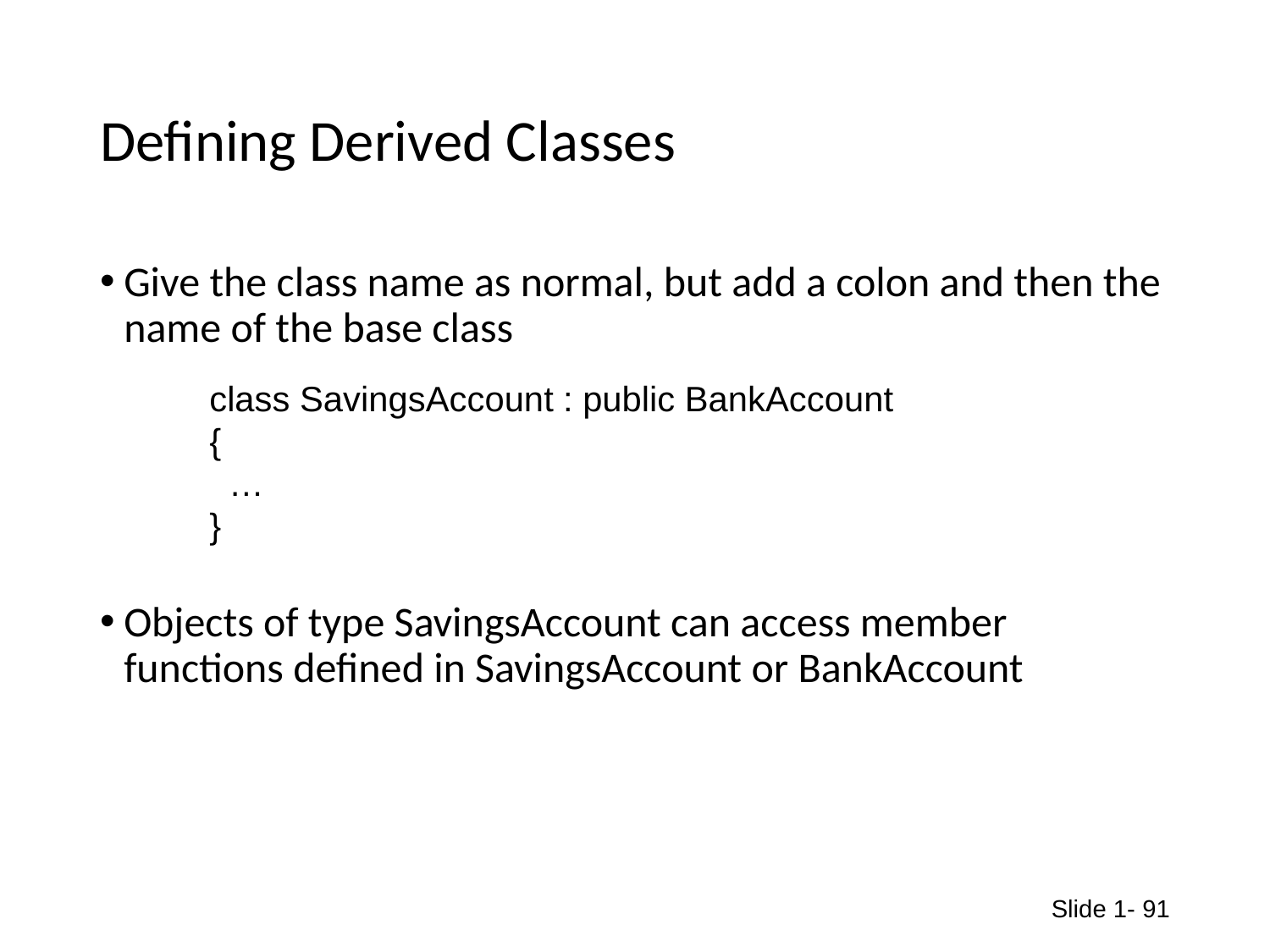

# Defining Derived Classes
Give the class name as normal, but add a colon and then the name of the base class

Objects of type SavingsAccount can access member functions defined in SavingsAccount or BankAccount
class SavingsAccount : public BankAccount
{
  …
}
Slide 1- 91